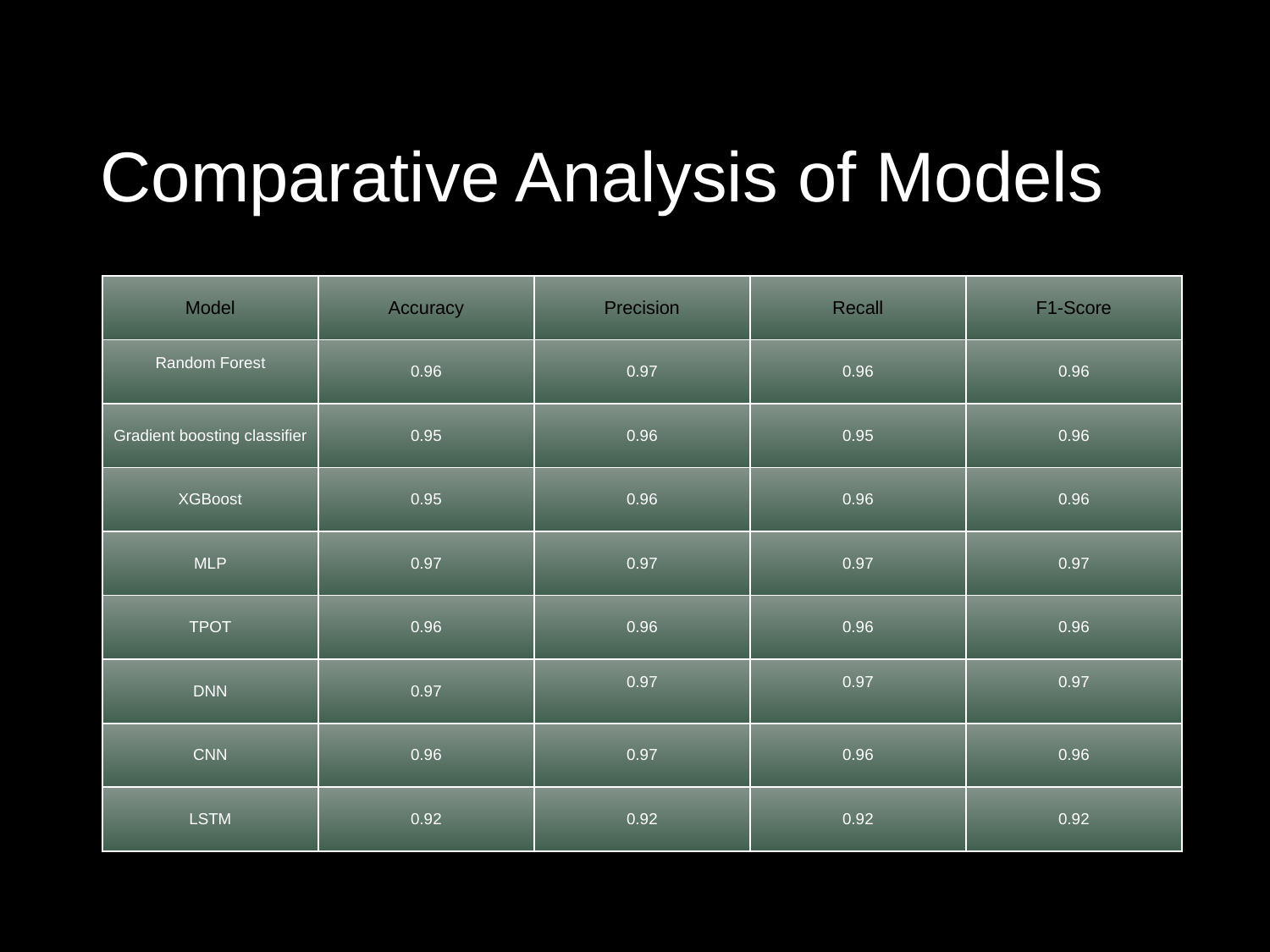

Comparative Analysis of Models

| Model | Accuracy | Precision | Recall | F1-Score |
| --- | --- | --- | --- | --- |
| Random Forest | 0.96 | 0.97 | 0.96 | 0.96 |
| Gradient boosting classifier | 0.95 | 0.96 | 0.95 | 0.96 |
| XGBoost | 0.95 | 0.96 | 0.96 | 0.96 |
| MLP | 0.97 | 0.97 | 0.97 | 0.97 |
| TPOT | 0.96 | 0.96 | 0.96 | 0.96 |
| DNN | 0.97 | 0.97 | 0.97 | 0.97 |
| CNN | 0.96 | 0.97 | 0.96 | 0.96 |
| LSTM | 0.92 | 0.92 | 0.92 | 0.92 |